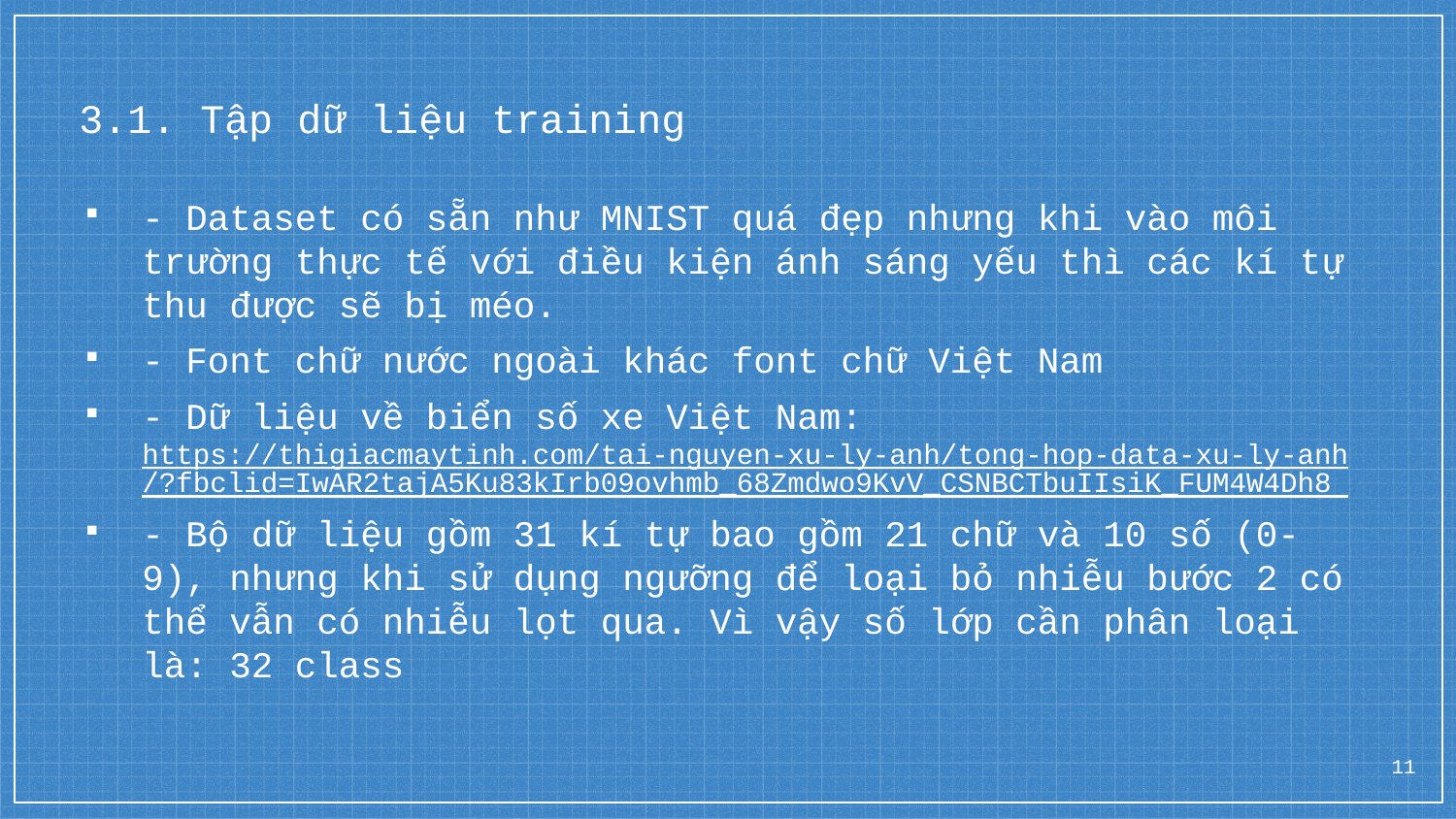

# 3.1. Tập dữ liệu training
- Dataset có sẵn như MNIST quá đẹp nhưng khi vào môi trường thực tế với điều kiện ánh sáng yếu thì các kí tự thu được sẽ bị méo.
- Font chữ nước ngoài khác font chữ Việt Nam
- Dữ liệu về biển số xe Việt Nam: https://thigiacmaytinh.com/tai-nguyen-xu-ly-anh/tong-hop-data-xu-ly-anh/?fbclid=IwAR2tajA5Ku83kIrb09ovhmb_68Zmdwo9KvV_CSNBCTbuIIsiK_FUM4W4Dh8
- Bộ dữ liệu gồm 31 kí tự bao gồm 21 chữ và 10 số (0-9), nhưng khi sử dụng ngưỡng để loại bỏ nhiễu bước 2 có thể vẫn có nhiễu lọt qua. Vì vậy số lớp cần phân loại là: 32 class
11